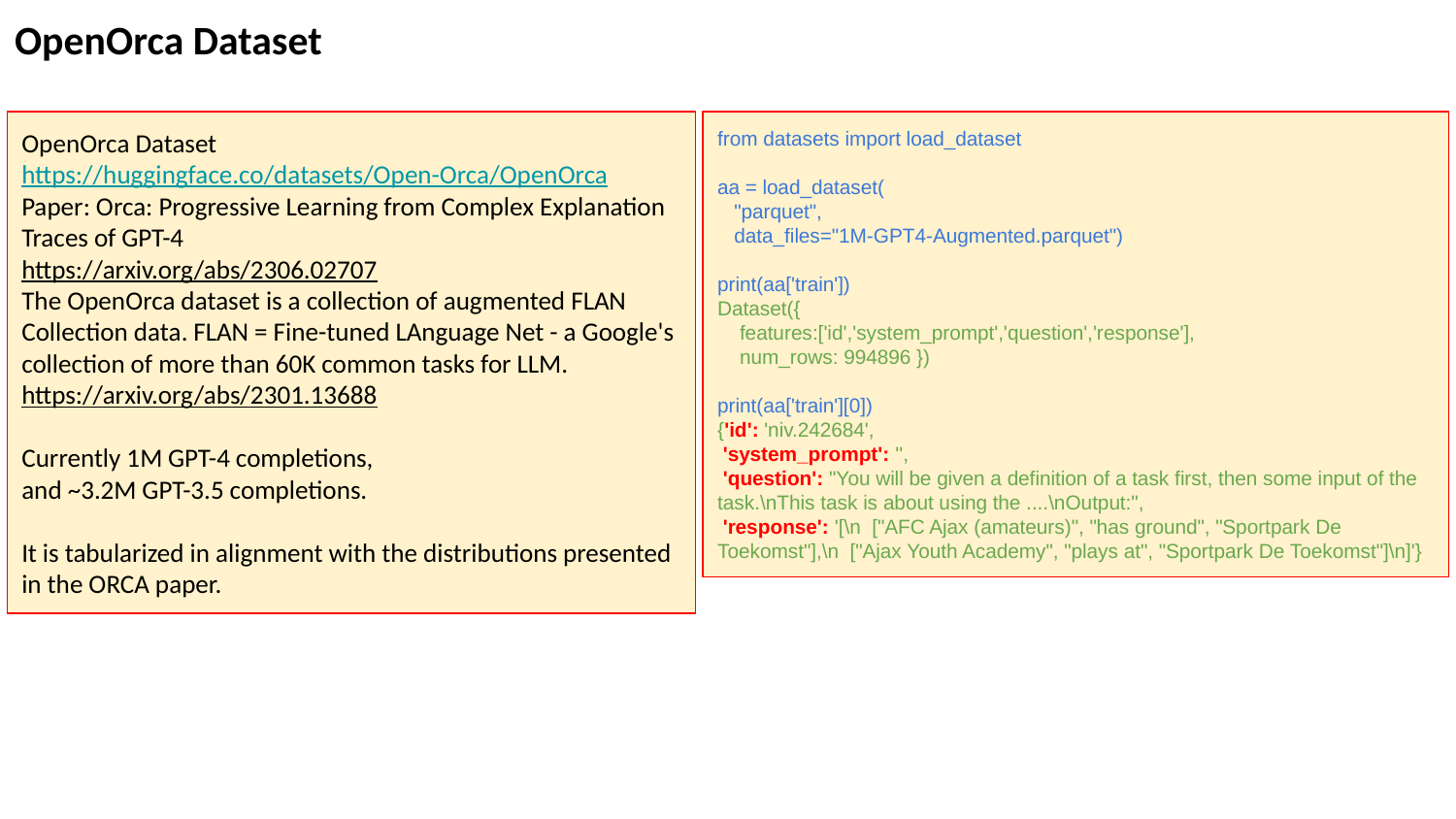

OpenOrca Dataset
OpenOrca Dataset
https://huggingface.co/datasets/Open-Orca/OpenOrca
Paper: Orca: Progressive Learning from Complex Explanation Traces of GPT-4
https://arxiv.org/abs/2306.02707
The OpenOrca dataset is a collection of augmented FLAN Collection data. FLAN = Fine-tuned LAnguage Net - a Google's collection of more than 60K common tasks for LLM.
https://arxiv.org/abs/2301.13688

Currently 1M GPT-4 completions,
and ~3.2M GPT-3.5 completions.
It is tabularized in alignment with the distributions presented in the ORCA paper.
from datasets import load_dataset

aa = load_dataset(
   "parquet",
   data_files="1M-GPT4-Augmented.parquet")

print(aa['train'])
Dataset({
    features:['id','system_prompt','question','response'],
    num_rows: 994896 })

print(aa['train'][0])
{'id': 'niv.242684',
 'system_prompt': '',
 'question': "You will be given a definition of a task first, then some input of the task.\nThis task is about using the ....\nOutput:",
 'response': '[\n  ["AFC Ajax (amateurs)", "has ground", "Sportpark De Toekomst"],\n  ["Ajax Youth Academy", "plays at", "Sportpark De Toekomst"]\n]'}